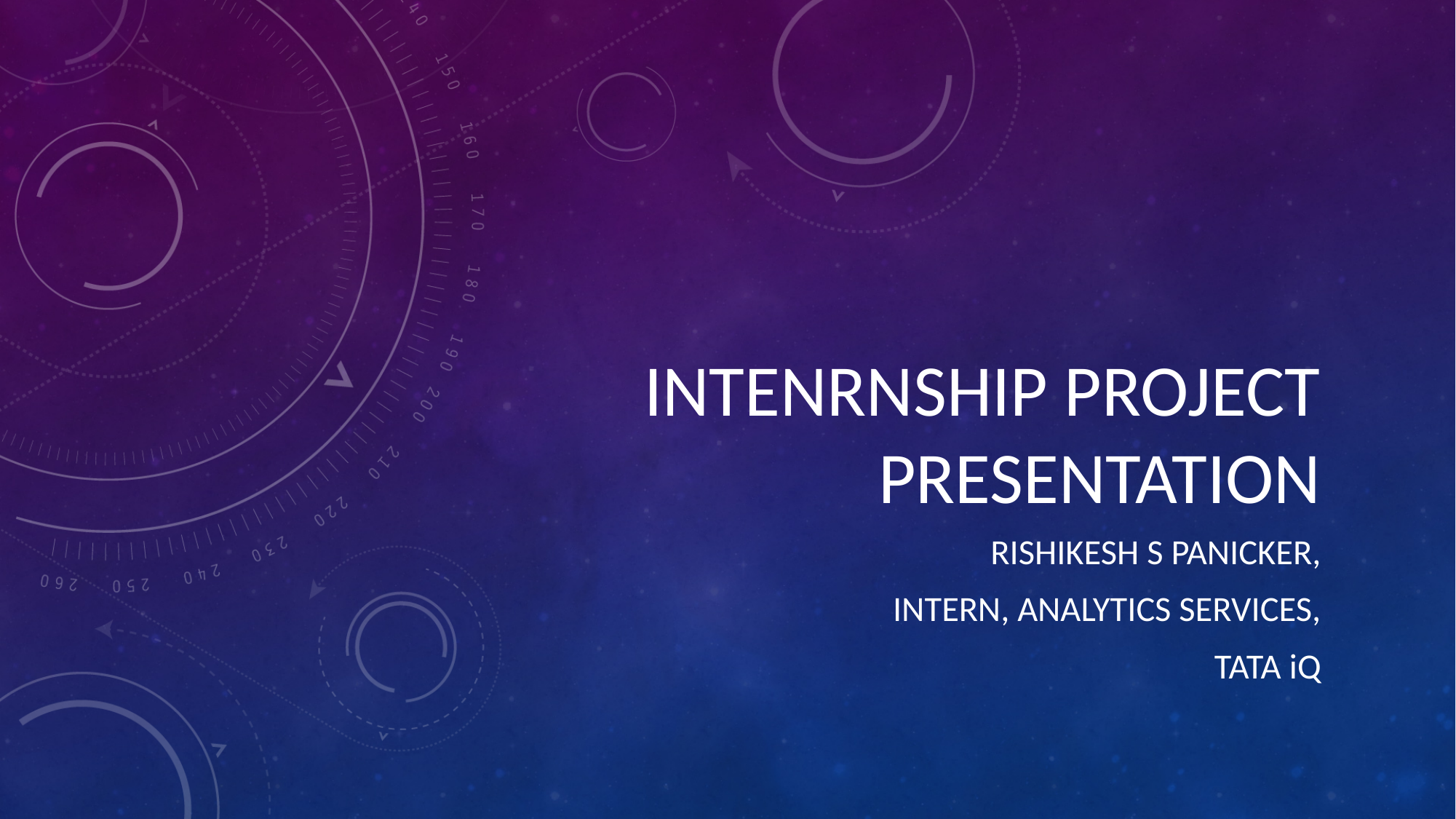

# INTENRNSHIP project presentation
Rishikesh S Panicker,
Intern, analytics services,
Tata iQ